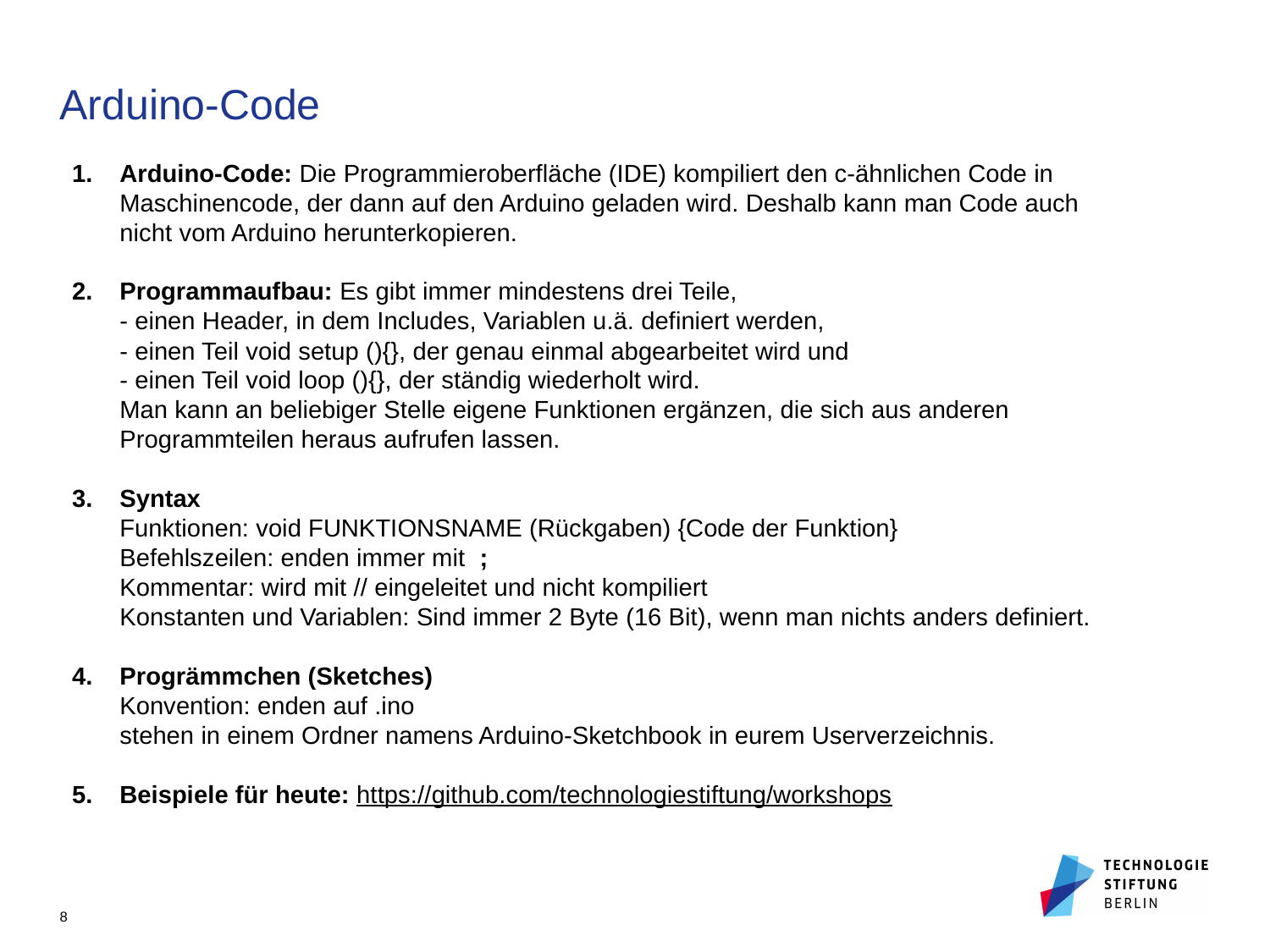

# Arduino-Code
Arduino-Code: Die Programmieroberfläche (IDE) kompiliert den c-ähnlichen Code in Maschinencode, der dann auf den Arduino geladen wird. Deshalb kann man Code auch nicht vom Arduino herunterkopieren.
Programmaufbau: Es gibt immer mindestens drei Teile,
- einen Header, in dem Includes, Variablen u.ä. definiert werden,
- einen Teil void setup (){}, der genau einmal abgearbeitet wird und
- einen Teil void loop (){}, der ständig wiederholt wird.
Man kann an beliebiger Stelle eigene Funktionen ergänzen, die sich aus anderen Programmteilen heraus aufrufen lassen.
Syntax
Funktionen: void FUNKTIONSNAME (Rückgaben) {Code der Funktion}
Befehlszeilen: enden immer mit  ;
Kommentar: wird mit // eingeleitet und nicht kompiliert
Konstanten und Variablen: Sind immer 2 Byte (16 Bit), wenn man nichts anders definiert.
Progrämmchen (Sketches)
Konvention: enden auf .ino
stehen in einem Ordner namens Arduino-Sketchbook in eurem Userverzeichnis.
Beispiele für heute: https://github.com/technologiestiftung/workshops
8